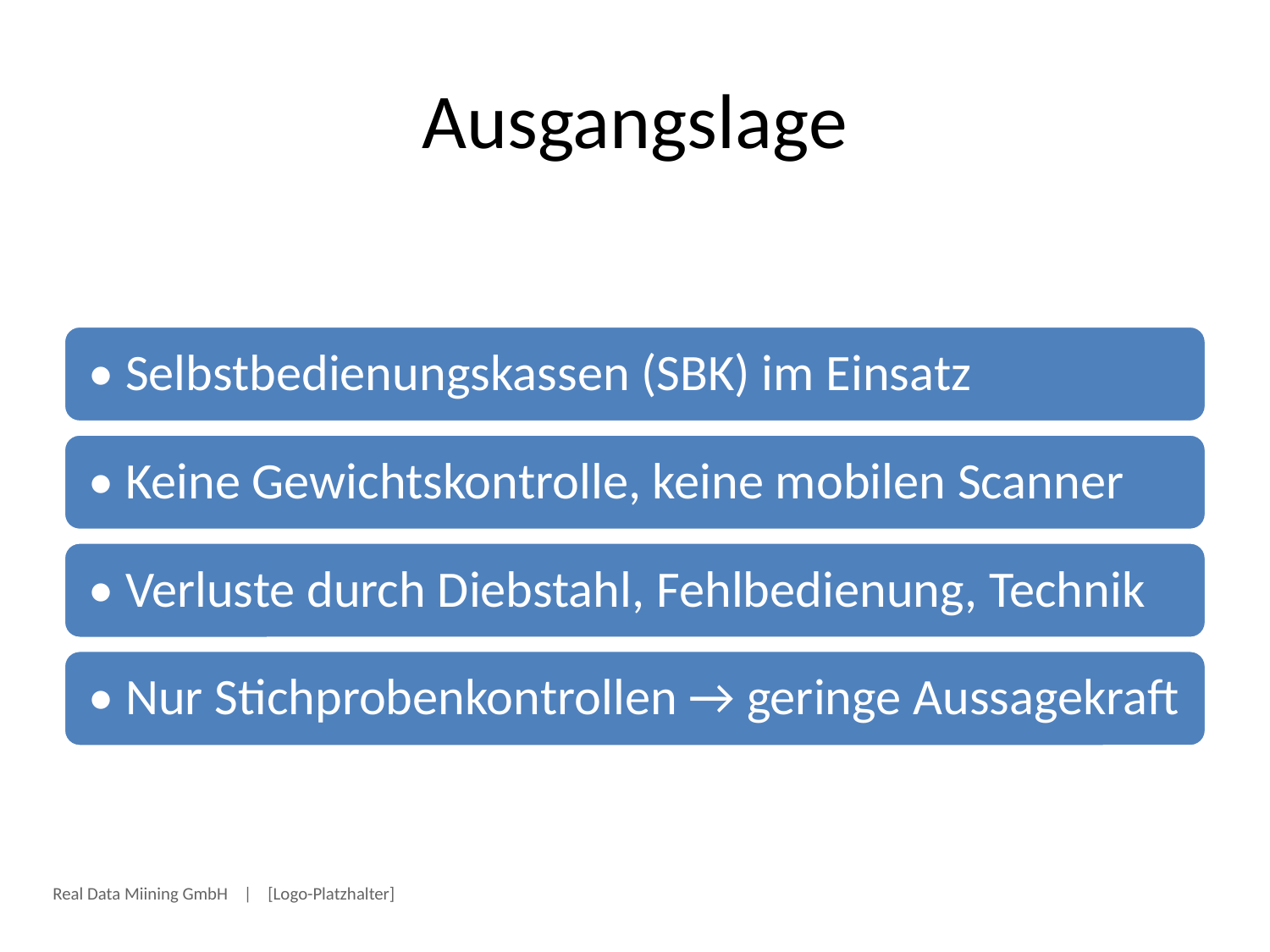

# Ausgangslage
• Selbstbedienungskassen (SBK) im Einsatz
• Keine Gewichtskontrolle, keine mobilen Scanner
• Verluste durch Diebstahl, Fehlbedienung, Technik
• Nur Stichprobenkontrollen → geringe Aussagekraft
Real Data Miining GmbH    |    [Logo-Platzhalter]